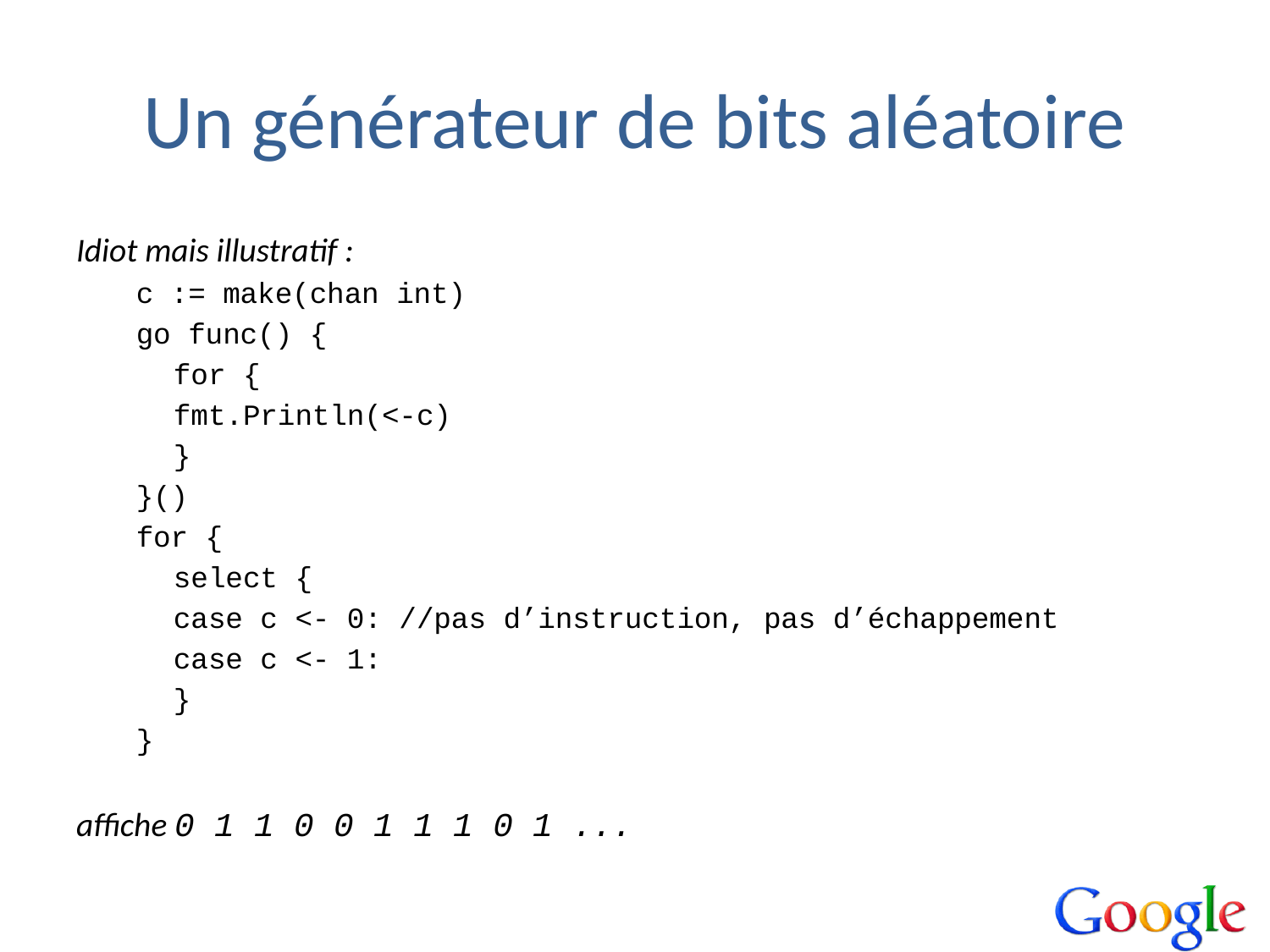

# Un générateur de bits aléatoire
Idiot mais illustratif :
c := make(chan int)
go func() {
	for {
		fmt.Println(<-c)
	}
}()
for {
	select {
		case c <- 0: //pas d’instruction, pas d’échappement
		case c <- 1:
	}
}

affiche 0 1 1 0 0 1 1 1 0 1 ...